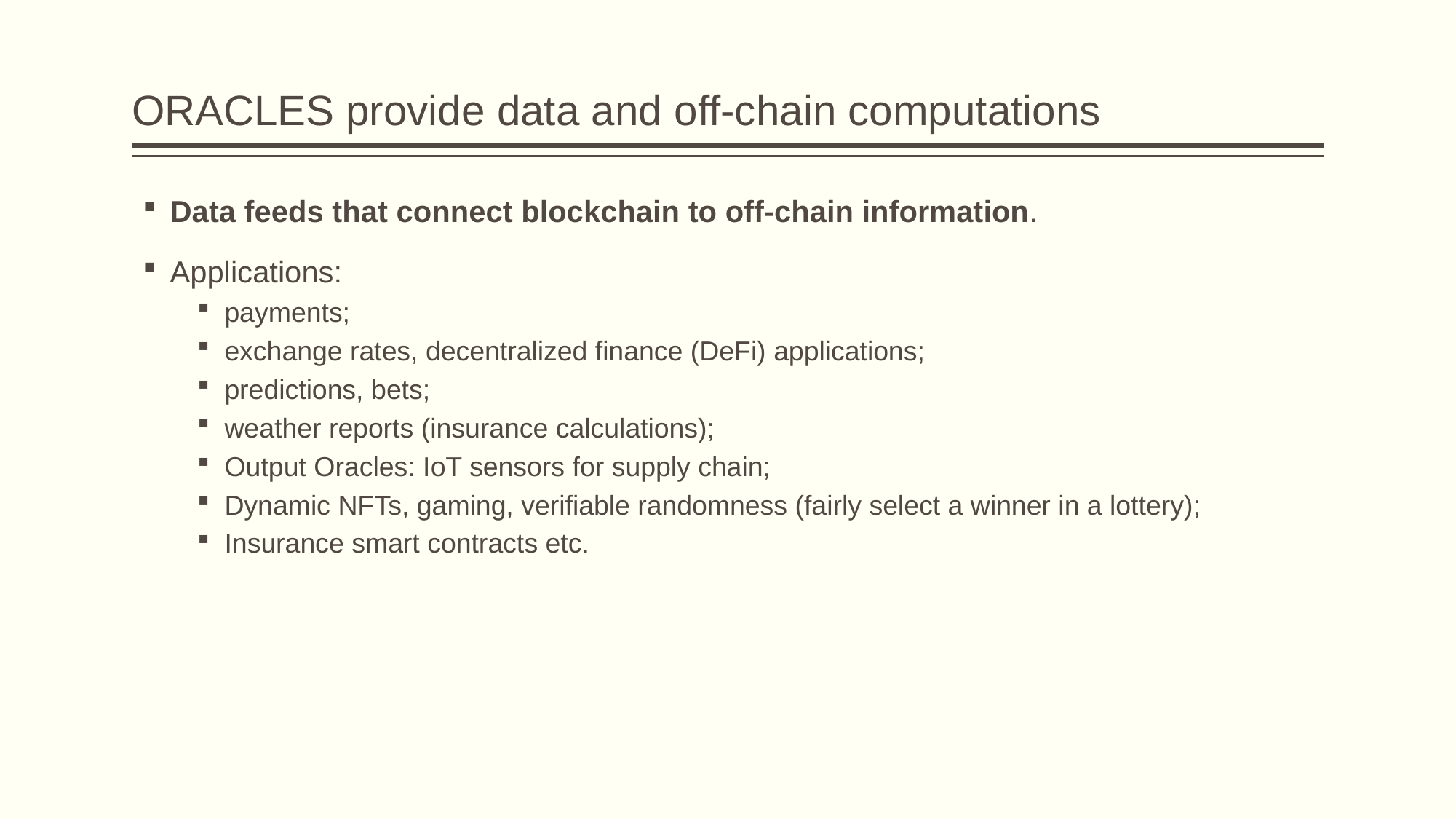

# ORACLES provide data and off-chain computations
Data feeds that connect blockchain to off-chain information.
Applications:
payments;
exchange rates, decentralized finance (DeFi) applications;
predictions, bets;
weather reports (insurance calculations);
Output Oracles: IoT sensors for supply chain;
Dynamic NFTs, gaming, verifiable randomness (fairly select a winner in a lottery);
Insurance smart contracts etc.